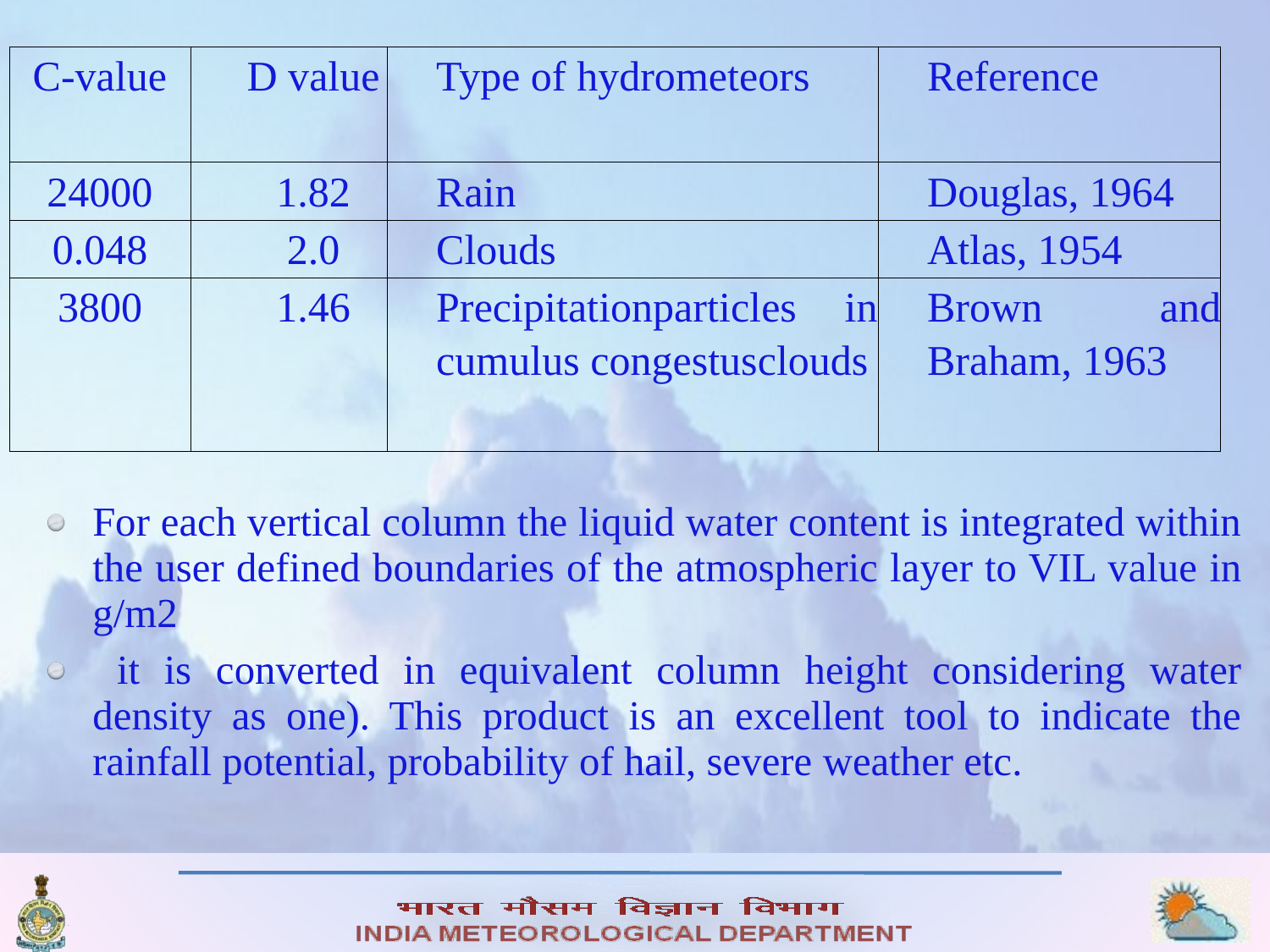

| C-value | D value | Type of hydrometeors | Reference |
| --- | --- | --- | --- |
| 24000 | 1.82 | Rain | Douglas, 1964 |
| 0.048 | 2.0 | Clouds | Atlas, 1954 |
| 3800 | 1.46 | Precipitationparticles in cumulus congestusclouds | Brown and Braham, 1963 |
For each vertical column the liquid water content is integrated within the user defined boundaries of the atmospheric layer to VIL value in g/m2
 it is converted in equivalent column height considering water density as one). This product is an excellent tool to indicate the rainfall potential, probability of hail, severe weather etc.